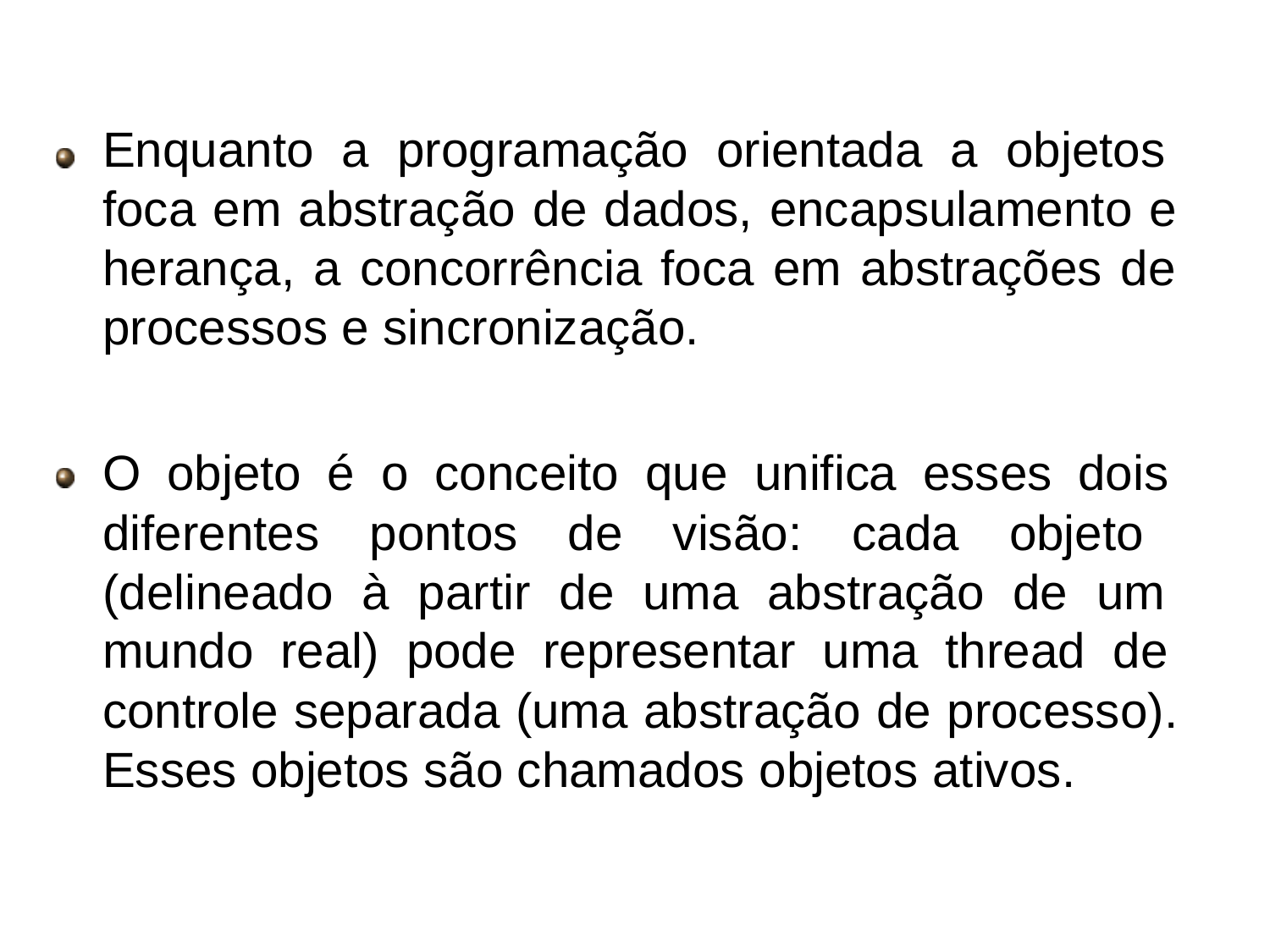

# Concorrência
Enquanto a programação orientada a objetos  foca em abstração de dados, encapsulamento e  herança, a concorrência foca em abstrações de  processos e sincronização.

O objeto é o conceito que unifica esses dois  diferentes pontos de visão: cada objeto  (delineado à partir de uma abstração de um  mundo real) pode representar uma thread de  controle separada (uma abstração de processo).  Esses objetos são chamados objetos ativos.